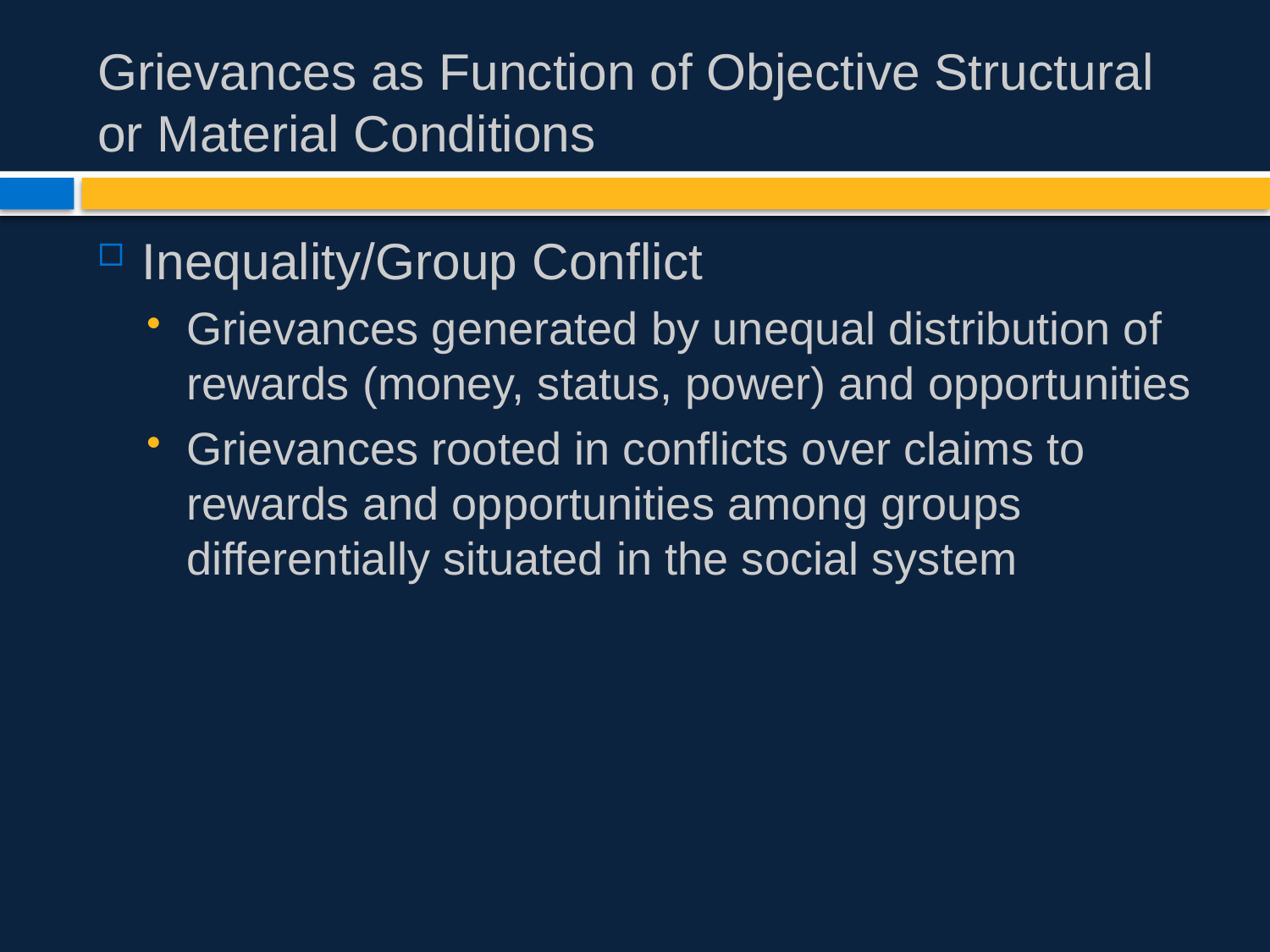

# Grievances as Function of Objective Structural or Material Conditions
Inequality/Group Conflict
Grievances generated by unequal distribution of rewards (money, status, power) and opportunities
Grievances rooted in conflicts over claims to rewards and opportunities among groups differentially situated in the social system